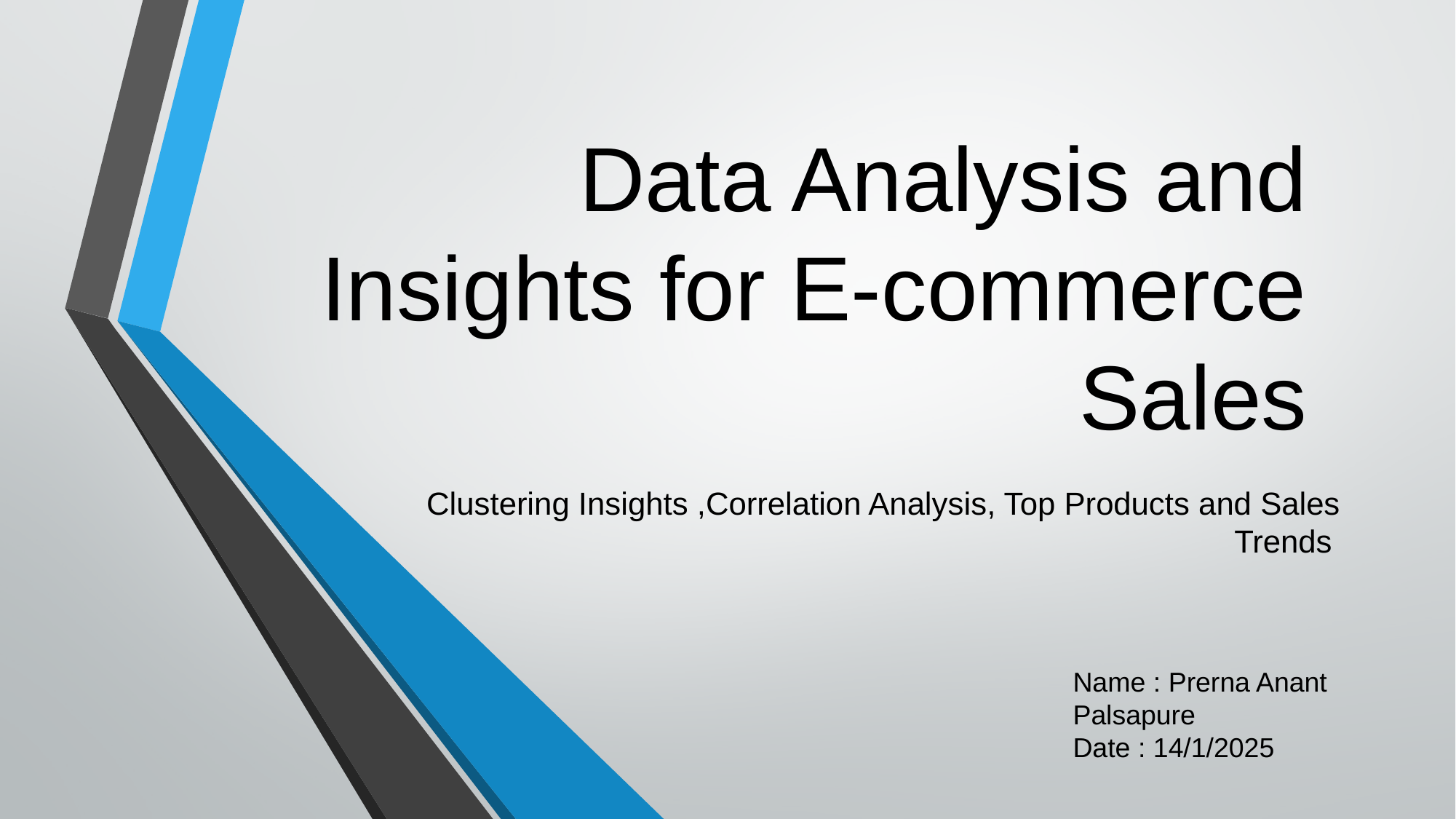

# Data Analysis and Insights for E-commerce Sales
Clustering Insights ,Correlation Analysis, Top Products and Sales Trends

Name : Prerna Anant Palsapure
Date : 14/1/2025